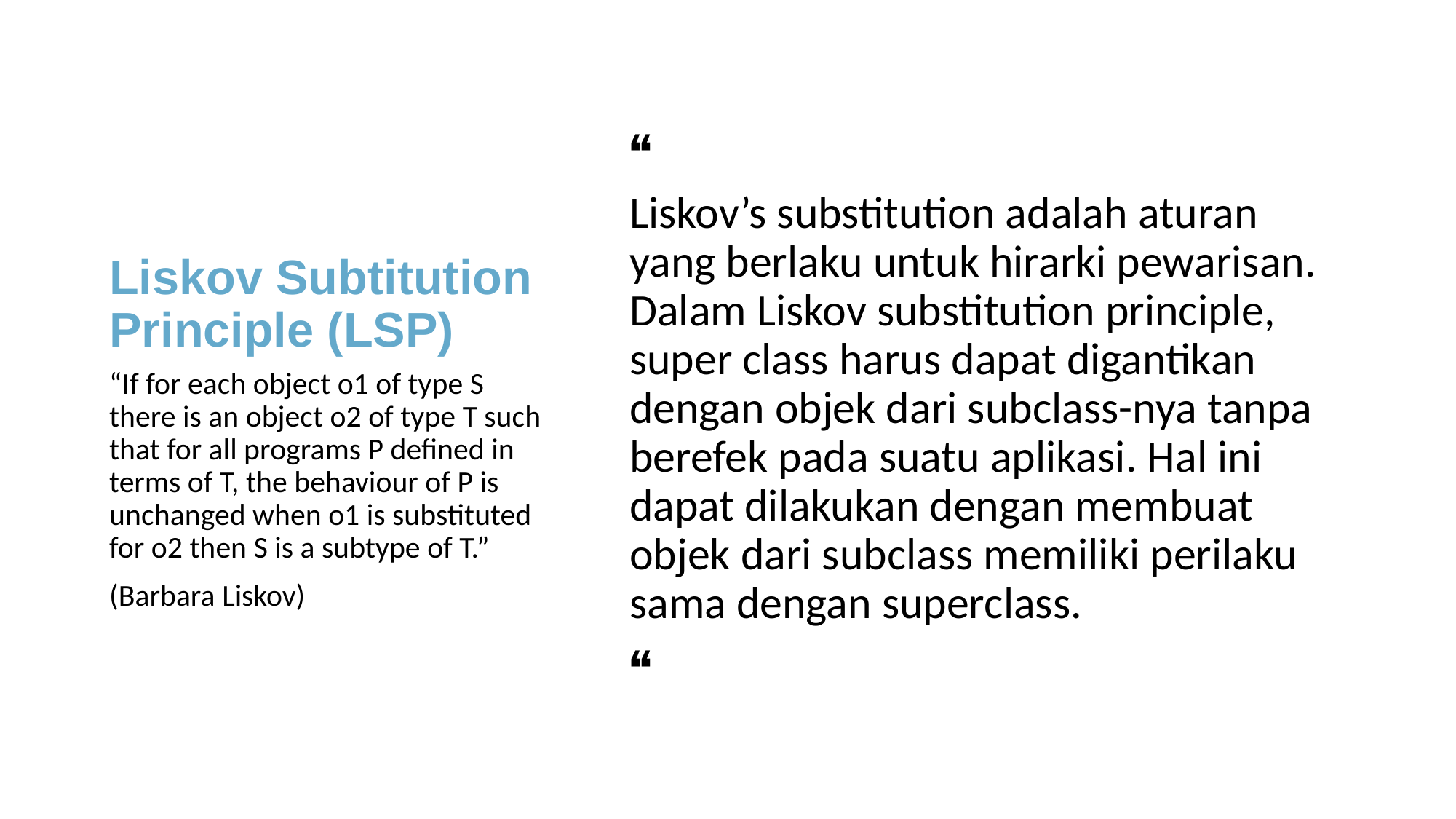

“
Liskov’s substitution adalah aturan yang berlaku untuk hirarki pewarisan. Dalam Liskov substitution principle, super class harus dapat digantikan dengan objek dari subclass-nya tanpa berefek pada suatu aplikasi. Hal ini dapat dilakukan dengan membuat objek dari subclass memiliki perilaku sama dengan superclass.
“
# Liskov Subtitution Principle (LSP)
“If for each object o1 of type S there is an object o2 of type T such that for all programs P defined in terms of T, the behaviour of P is unchanged when o1 is substituted for o2 then S is a subtype of T.”
(Barbara Liskov)